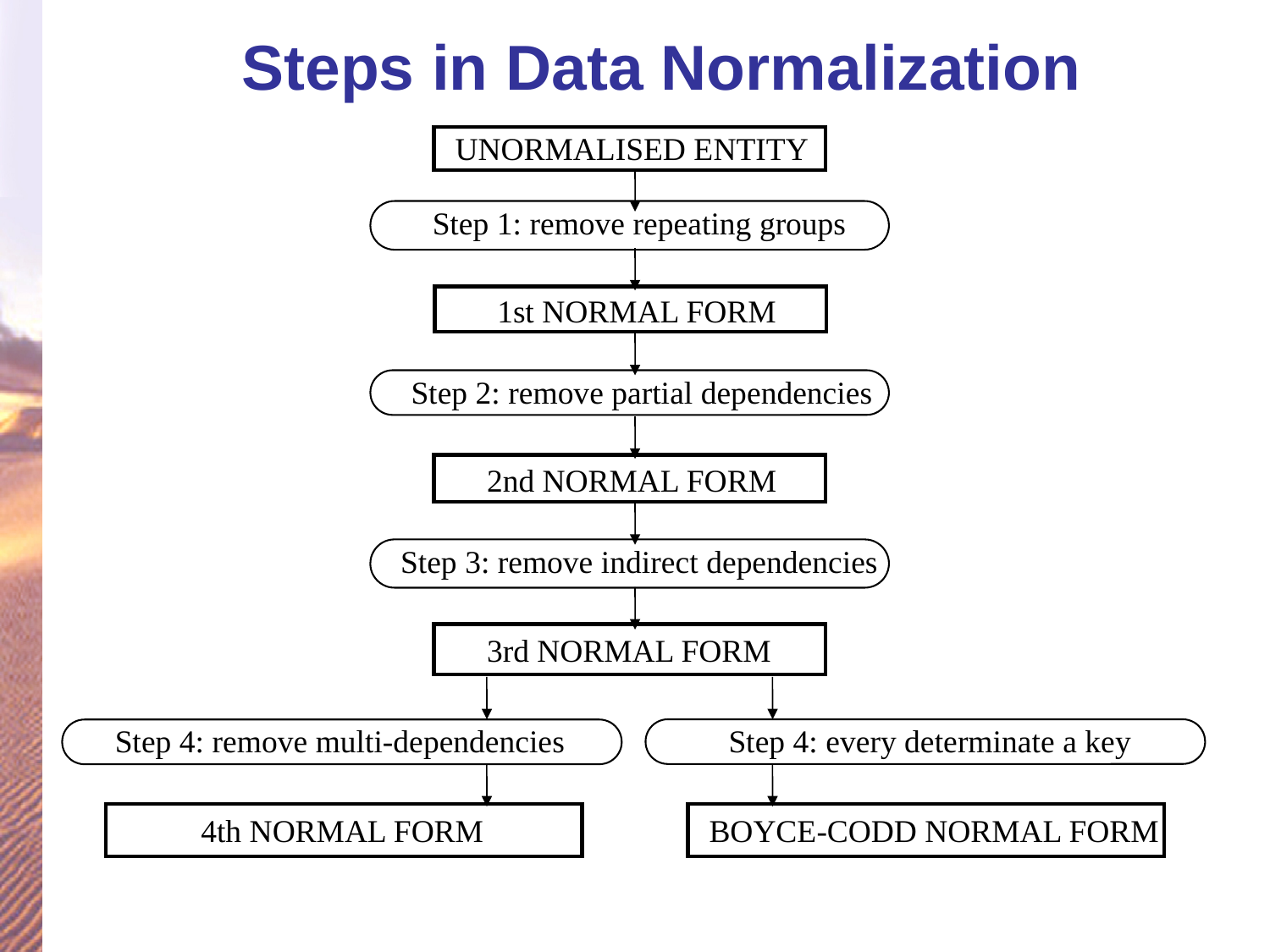

Steps in Data Normalization

UNORMALISED ENTITY

Step 1: remove repeating groups

1st NORMAL FORM

Step 2: remove partial dependencies

2nd NORMAL FORM

Step 3: remove indirect dependencies

3rd NORMAL FORM

Step 4: remove multi-dependencies

Step 4: every determinate a key

4th NORMAL FORM
BOYCE-CODD NORMAL FORM

25